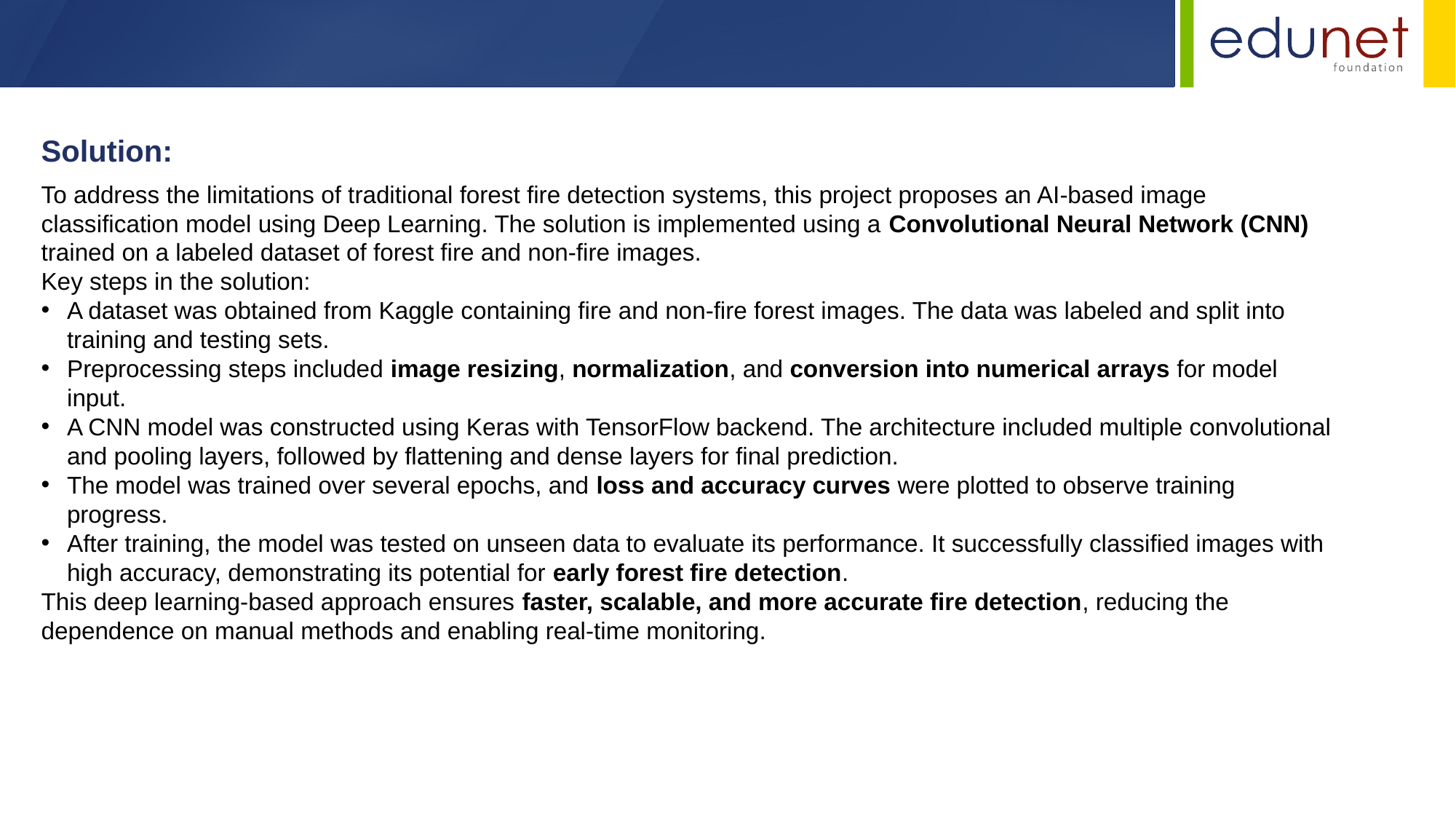

Solution:
To address the limitations of traditional forest fire detection systems, this project proposes an AI-based image classification model using Deep Learning. The solution is implemented using a Convolutional Neural Network (CNN) trained on a labeled dataset of forest fire and non-fire images.
Key steps in the solution:
A dataset was obtained from Kaggle containing fire and non-fire forest images. The data was labeled and split into training and testing sets.
Preprocessing steps included image resizing, normalization, and conversion into numerical arrays for model input.
A CNN model was constructed using Keras with TensorFlow backend. The architecture included multiple convolutional and pooling layers, followed by flattening and dense layers for final prediction.
The model was trained over several epochs, and loss and accuracy curves were plotted to observe training progress.
After training, the model was tested on unseen data to evaluate its performance. It successfully classified images with high accuracy, demonstrating its potential for early forest fire detection.
This deep learning-based approach ensures faster, scalable, and more accurate fire detection, reducing the dependence on manual methods and enabling real-time monitoring.